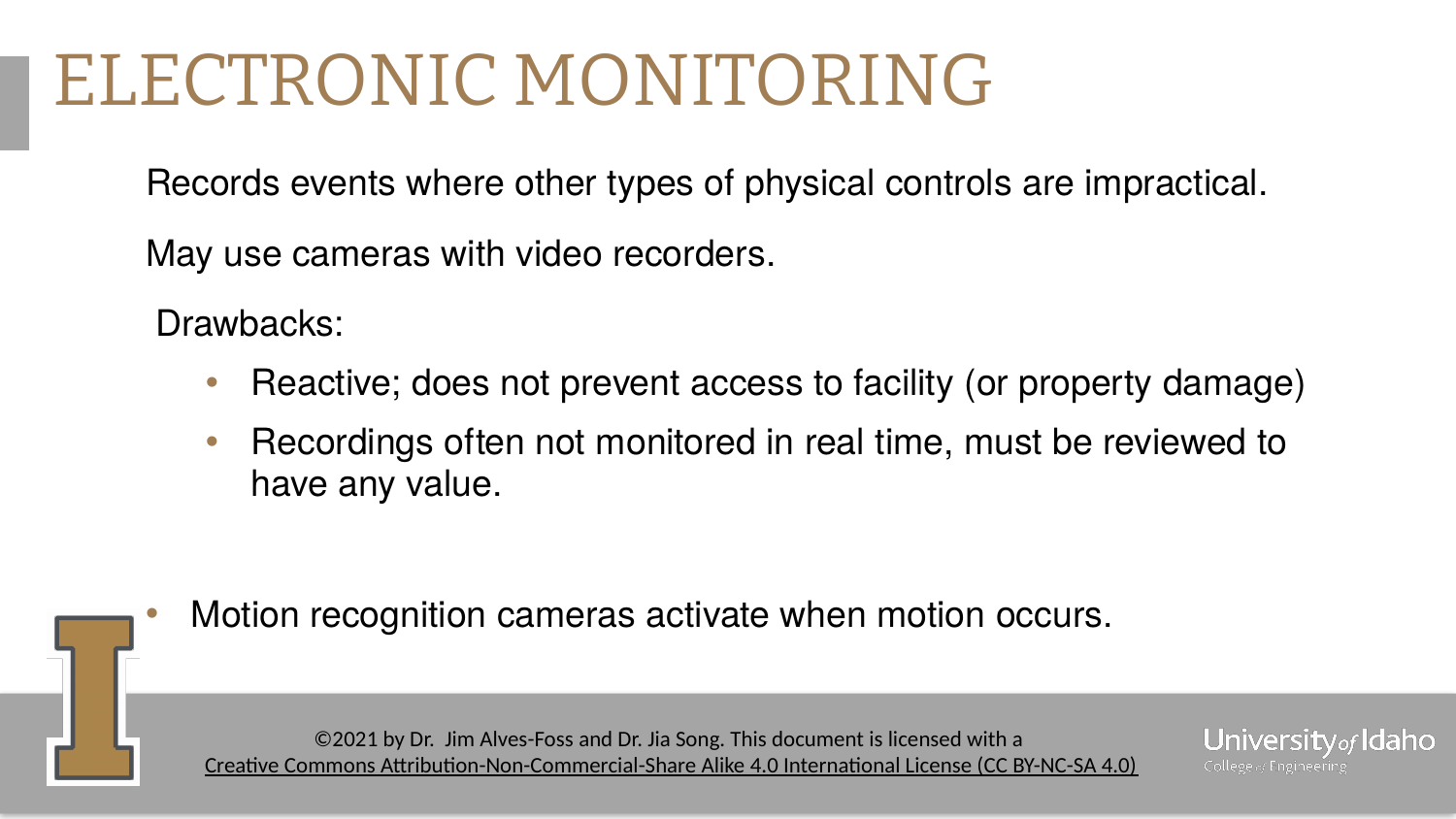

# ELECTRONIC MONITORING
Records events where other types of physical controls are impractical.
May use cameras with video recorders.
 Drawbacks:
Reactive; does not prevent access to facility (or property damage)
Recordings often not monitored in real time, must be reviewed to have any value.

Motion recognition cameras activate when motion occurs.